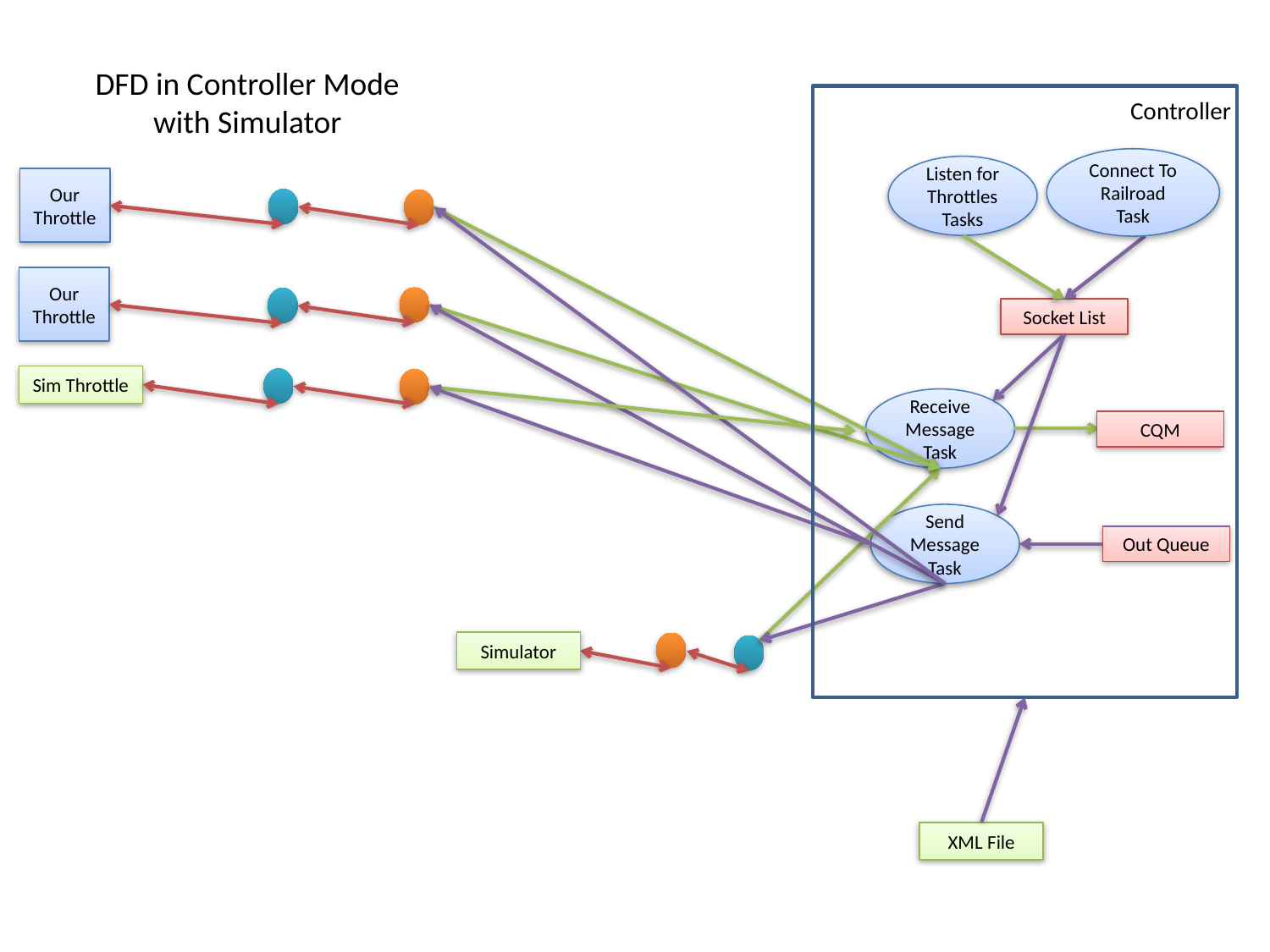

DFD in Controller Mode
with Simulator

Controller
Connect To Railroad Task
Listen for Throttles Tasks
Our
Throttle

Our
Throttle

Socket List
Sim Throttle

Receive
Message
Task
CQM
Send
Message
Task
Out Queue
Simulator

XML File